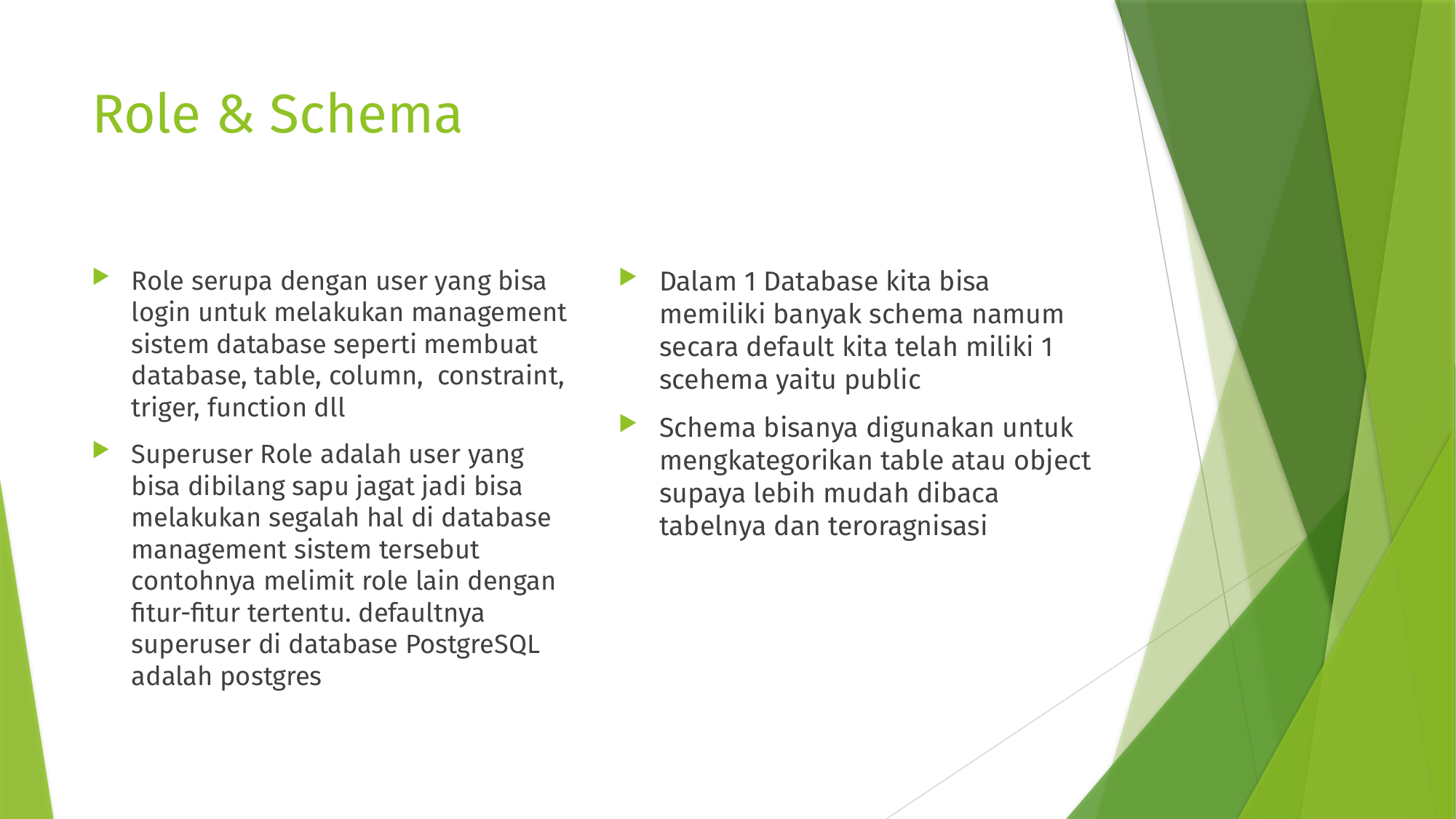

# Role & Schema
Role serupa dengan user yang bisa login untuk melakukan management sistem database seperti membuat database, table, column,  constraint, triger, function dll
Superuser Role adalah user yang bisa dibilang sapu jagat jadi bisa melakukan segalah hal di database management sistem tersebut contohnya melimit role lain dengan fitur-fitur tertentu. defaultnya superuser di database PostgreSQL adalah postgres
Dalam 1 Database kita bisa memiliki banyak schema namum secara default kita telah miliki 1 scehema yaitu public
Schema bisanya digunakan untuk mengkategorikan table atau object supaya lebih mudah dibaca tabelnya dan teroragnisasi